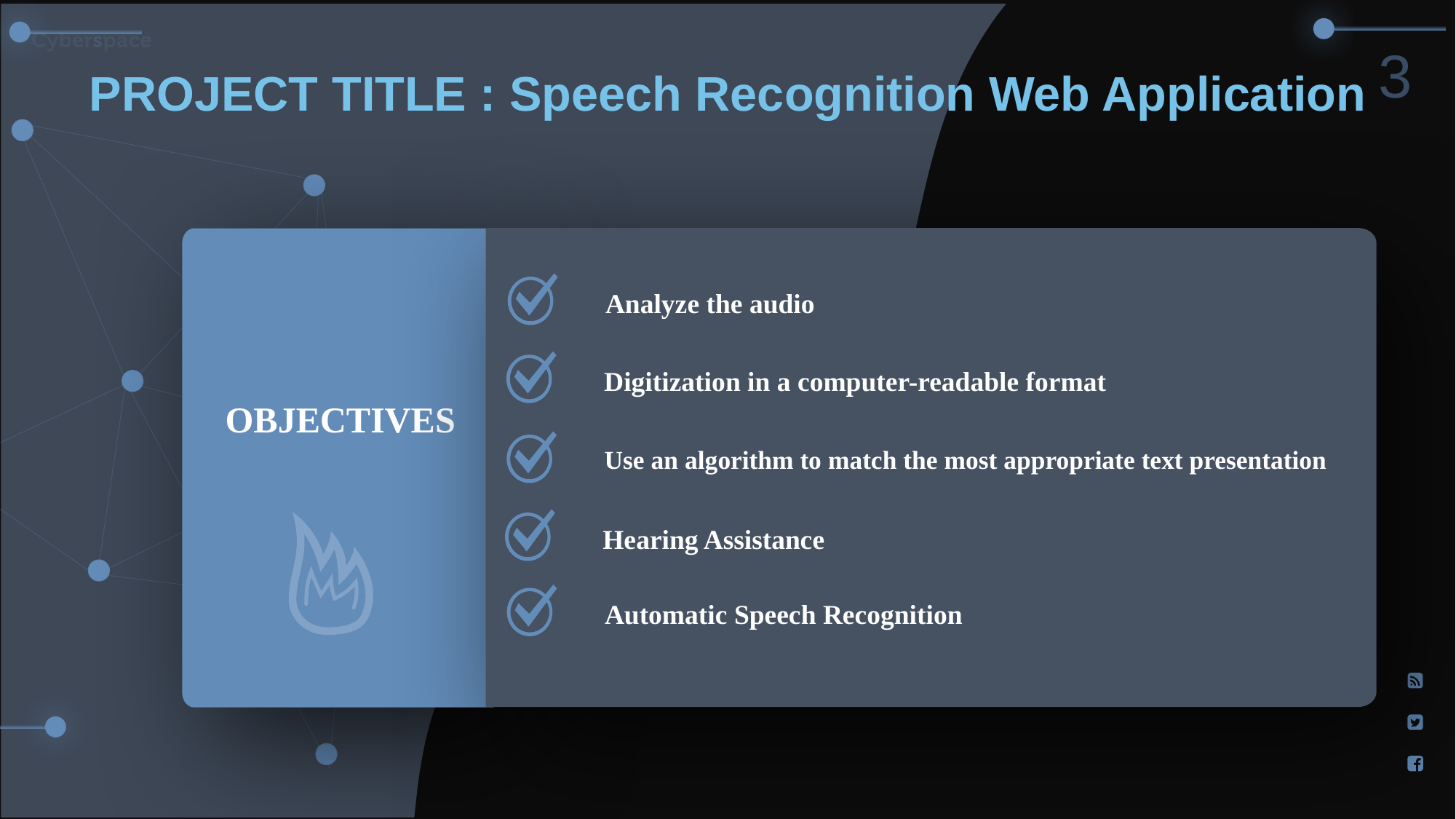

3
PROJECT TITLE : Speech Recognition Web Application

Analyze the audio

Digitization in a computer-readable format

OBJECTIVES

Use an algorithm to match the most appropriate text presentation

Hearing Assistance

Automatic Speech Recognition